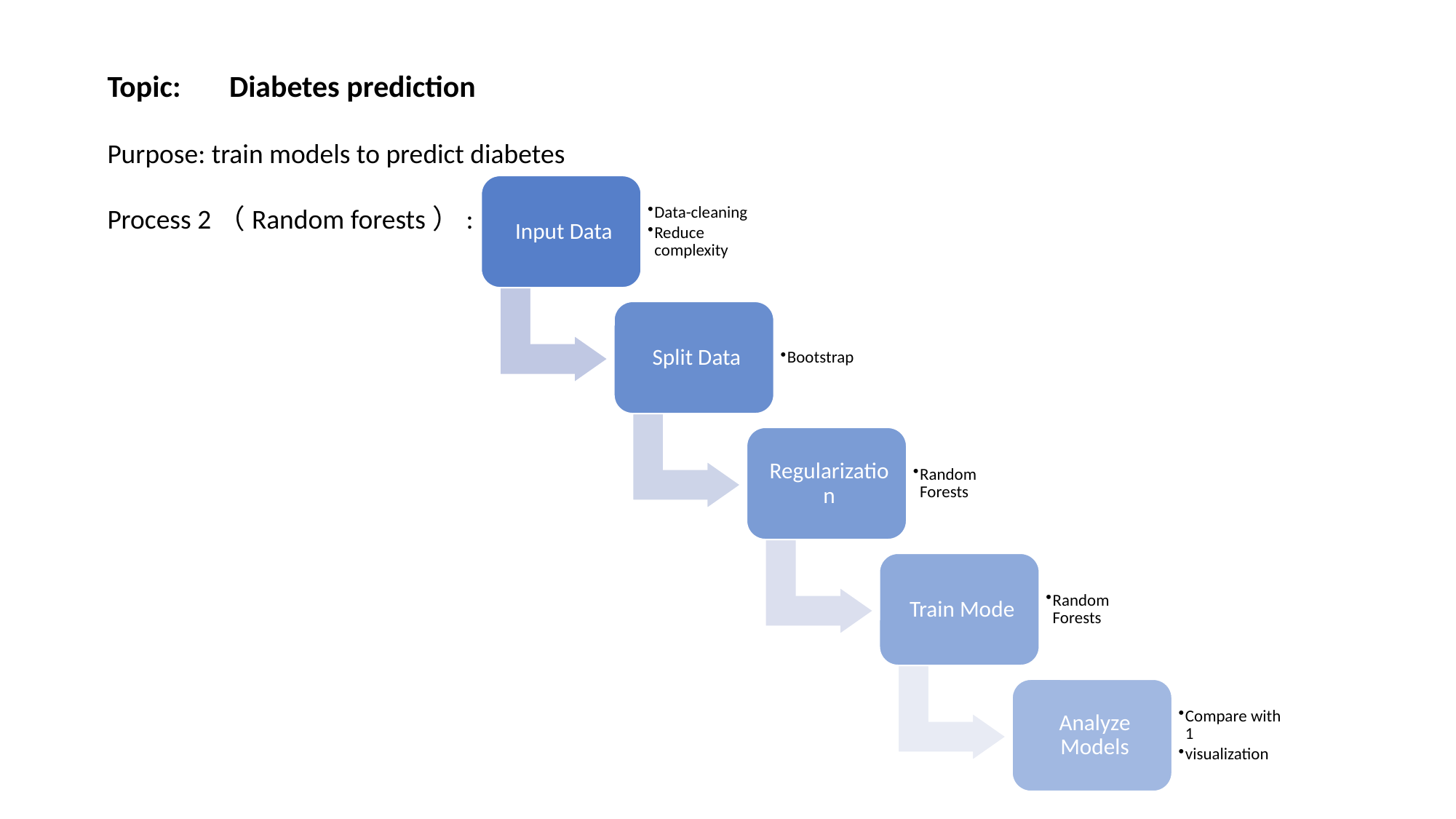

Topic:       Diabetes prediction

Purpose: train models to predict diabetes

Process 2（Random forests）:
Input Data
Data-cleaning
Reduce complexity
Split Data
Bootstrap
Regularization
Random Forests
Train Mode
Random Forests
Analyze Models
Compare with 1
visualization